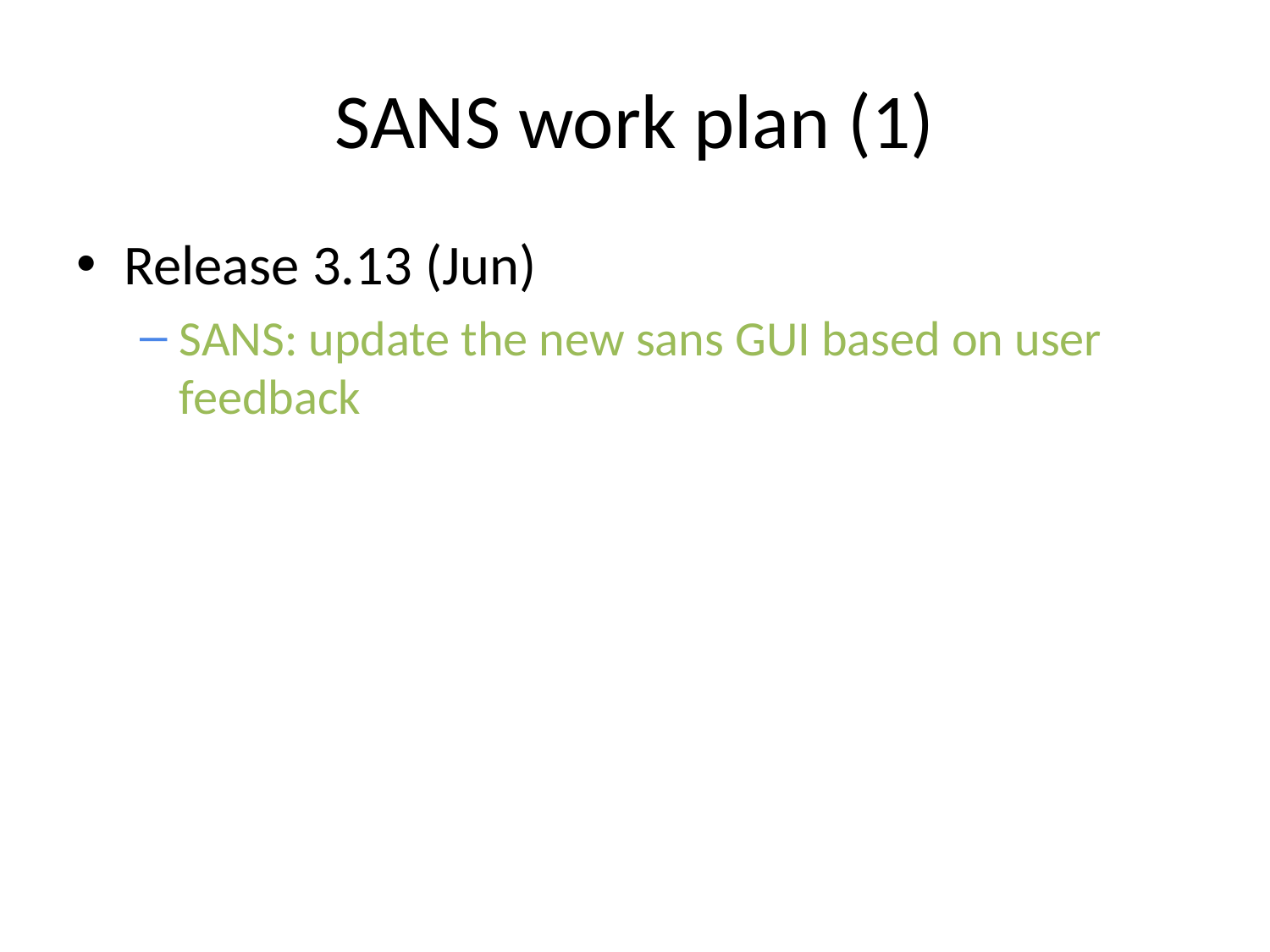

# SANS work plan (1)
Release 3.13 (Jun)
SANS: update the new sans GUI based on user feedback